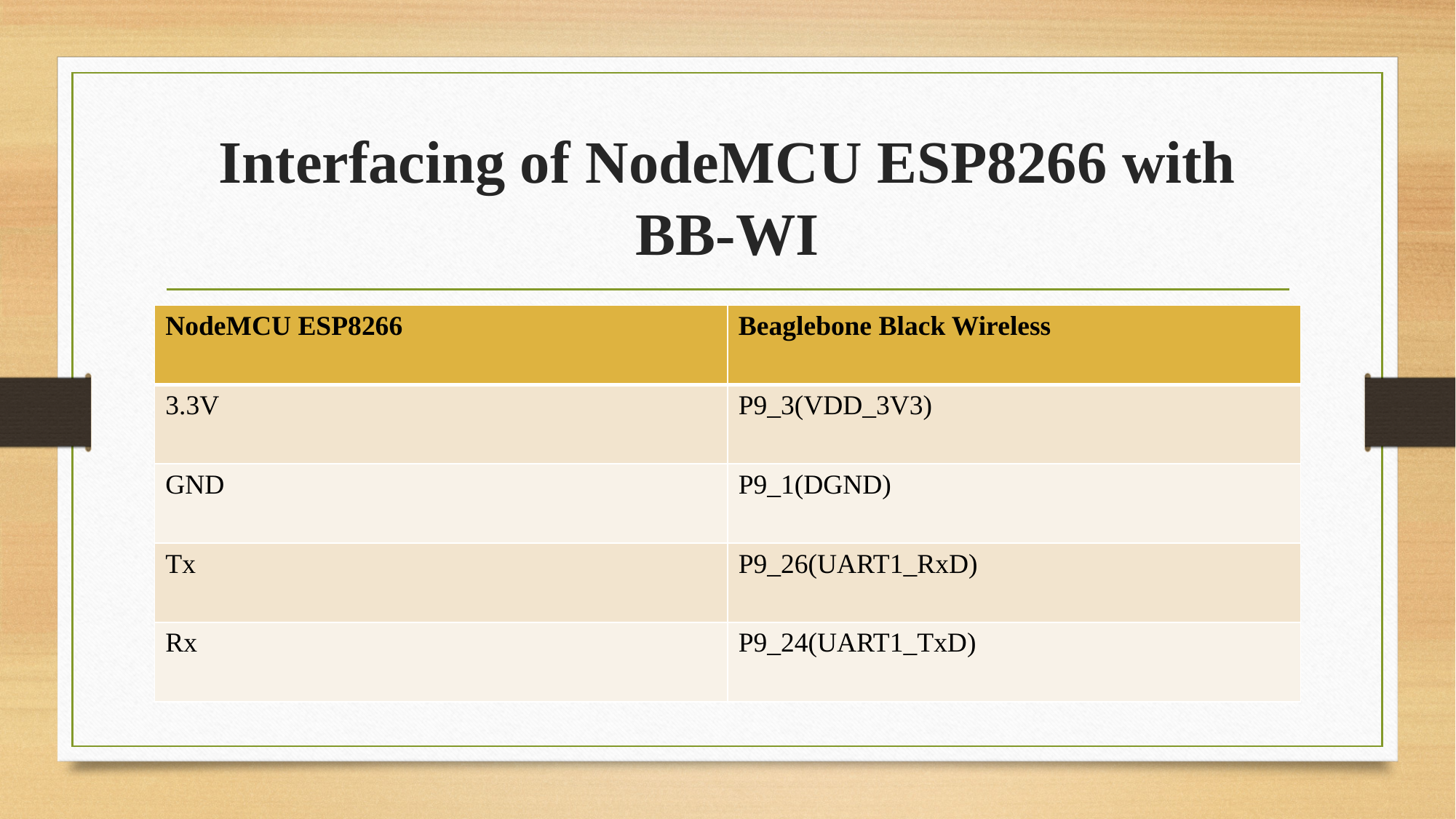

# Interfacing of NodeMCU ESP8266 with BB-WI
| NodeMCU ESP8266 | Beaglebone Black Wireless |
| --- | --- |
| 3.3V | P9\_3(VDD\_3V3) |
| GND | P9\_1(DGND) |
| Tx | P9\_26(UART1\_RxD) |
| Rx | P9\_24(UART1\_TxD) |